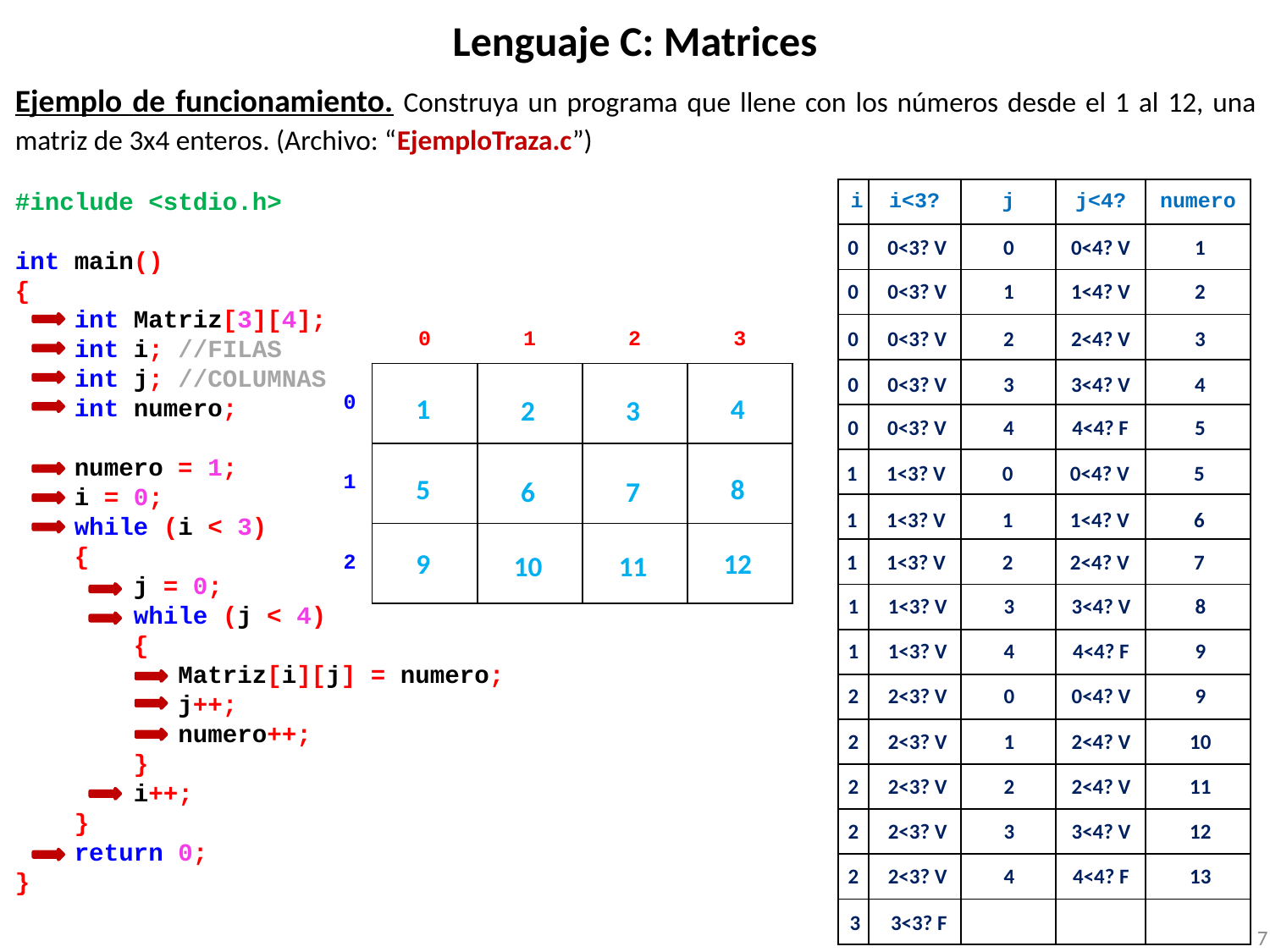

# Lenguaje C: Matrices
Ejemplo de funcionamiento. Construya un programa que llene con los números desde el 1 al 12, una matriz de 3x4 enteros. (Archivo: “EjemploTraza.c”)
#include <stdio.h>

int main()
{
    int Matriz[3][4];
    int i; //FILAS
    int j; //COLUMNAS
    int numero;

    numero = 1;
    i = 0;
    while (i < 3)
    {
        j = 0;
        while (j < 4)
        {
           Matriz[i][j] = numero;
           j++;
           numero++;
        }
        i++;
    }
    return 0;
}
| i | i<3? | j | j<4? | numero |
| --- | --- | --- | --- | --- |
|  |  |  |  |  |
|  |  |  |  |  |
|  |  |  |  |  |
|  |  |  |  |  |
|  |  |  |  |  |
|  |  |  |  |  |
|  |  |  |  |  |
|  |  |  |  |  |
|  |  |  |  |  |
|  |  |  |  |  |
|  |  |  |  |  |
|  |  |  |  |  |
|  |  |  |  |  |
|  |  |  |  |  |
|  |  |  |  |  |
|  |  |  |  |  |
0
0<3? V
0
0<4? V
1
0
0<3? V
1
1<4? V
2

|  | 0 | 1 | 2 | 3 |
| --- | --- | --- | --- | --- |
| 0 | [0][0] | [0][1] | [0][2] | [0][3] |
| 1 | [1][0] | [1][1] | [1][2] | [1][3] |
| 2 | [2][0] | [2][1] | [2][2] | [2][3] |
0
0<3? V
2
2<4? V
3

0
0<3? V
3
3<4? V
4

4
1
2
3

0
0<3? V
4
4<4? F
5
1
1<3? V
0
0<4? V
5

8
5
6
7

1
1<3? V
1
1<4? V
6

12
9
10
11
1
1<3? V
2
2<4? V
7

1
1<3? V
3
3<4? V
8

1
1<3? V
4
4<4? F
9

2
2<3? V
0
0<4? V
9

2
2<3? V
1
2<4? V
10

2
2<3? V
2
2<4? V
11

2
2<3? V
3
3<4? V
12

2
2<3? V
4
4<4? F
13
3
3<3? F
7